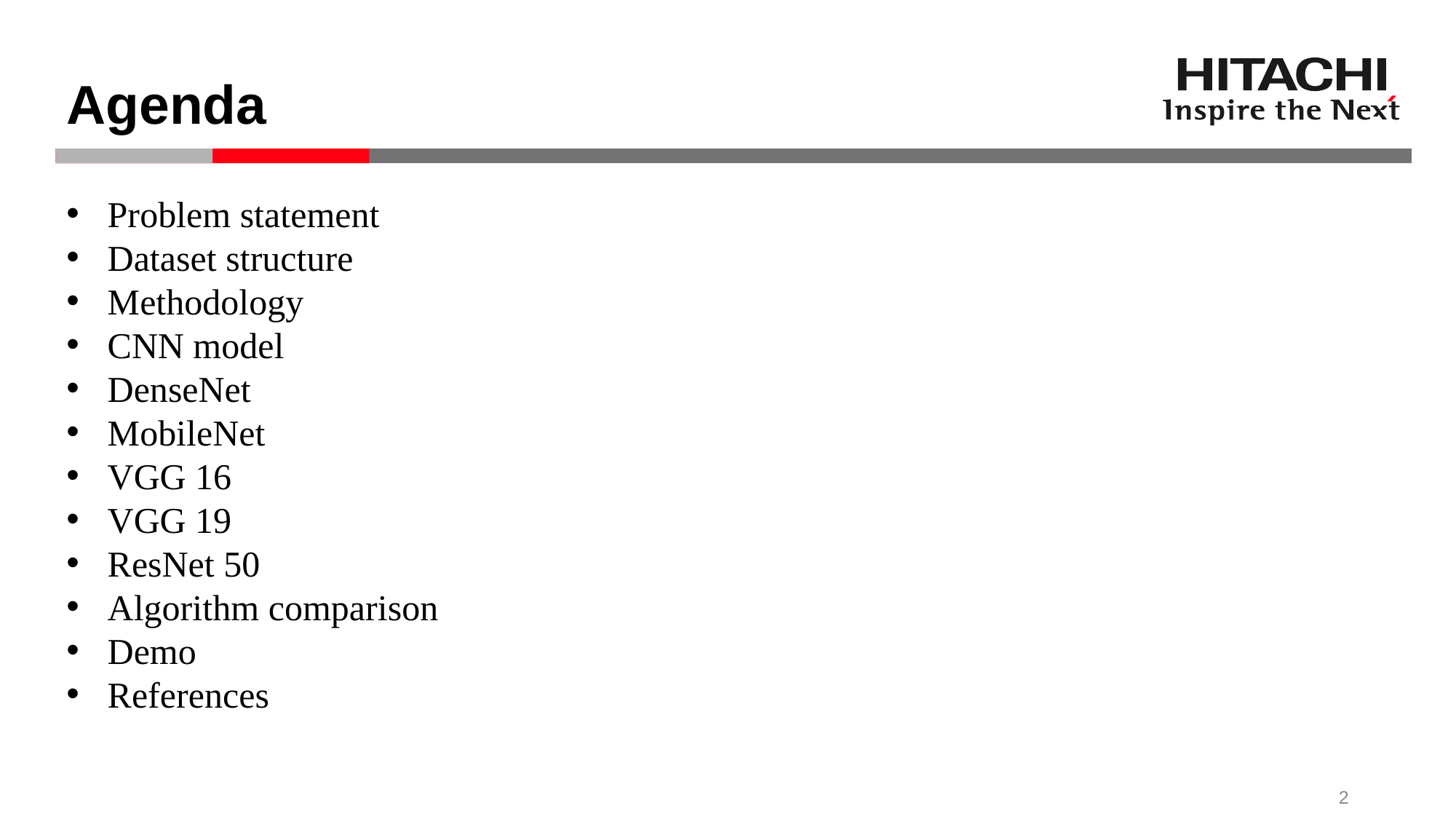

Agenda

Problem statement​
Dataset structure​
Methodology​
CNN model​
DenseNet
MobileNet
VGG 16
VGG 19
ResNet 50
Algorithm comparison
Demo
References
2